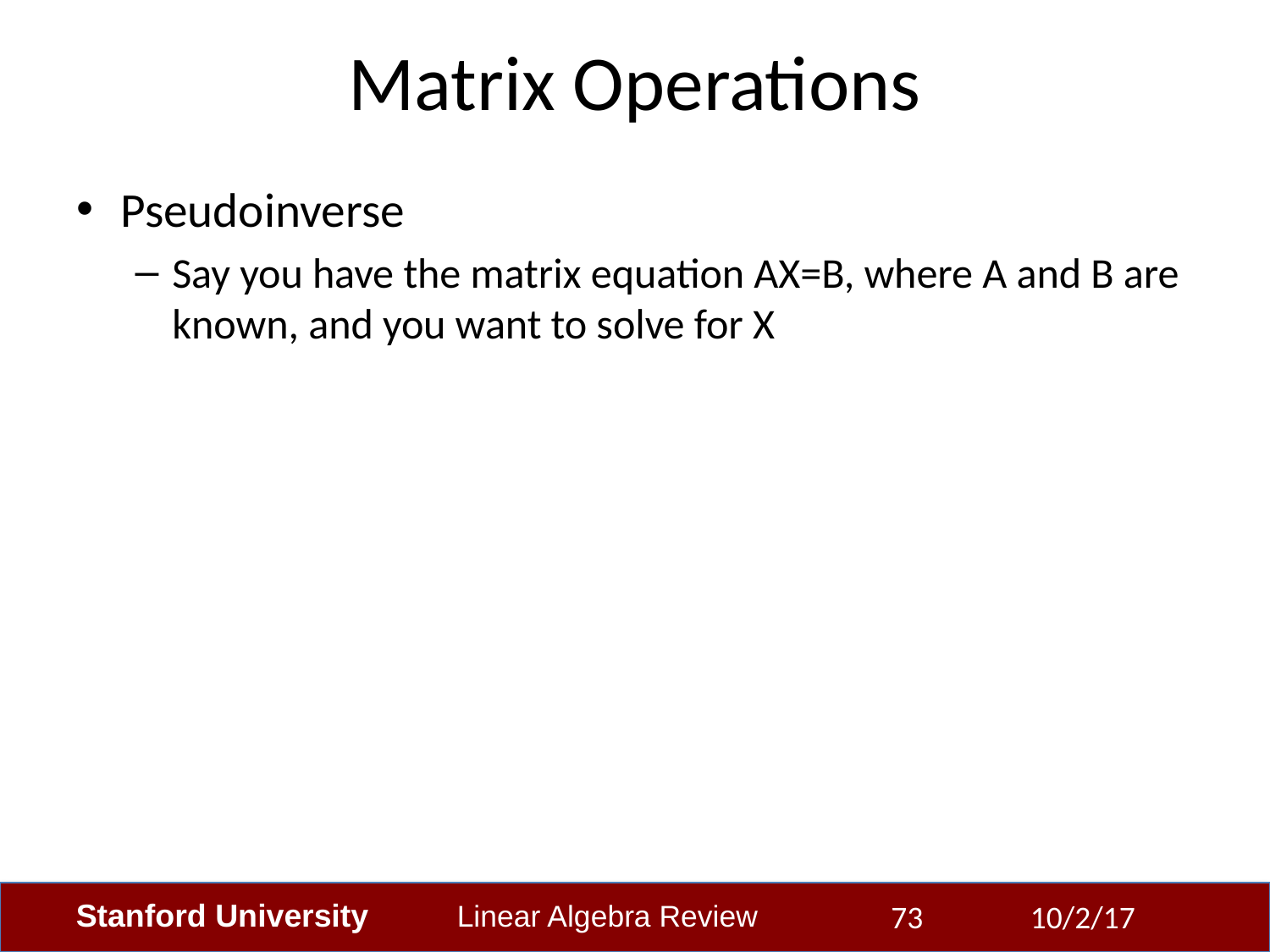

Matrix Operations
Pseudoinverse
Say you have the matrix equation AX=B, where A and B are known, and you want to solve for X
73
10/2/17